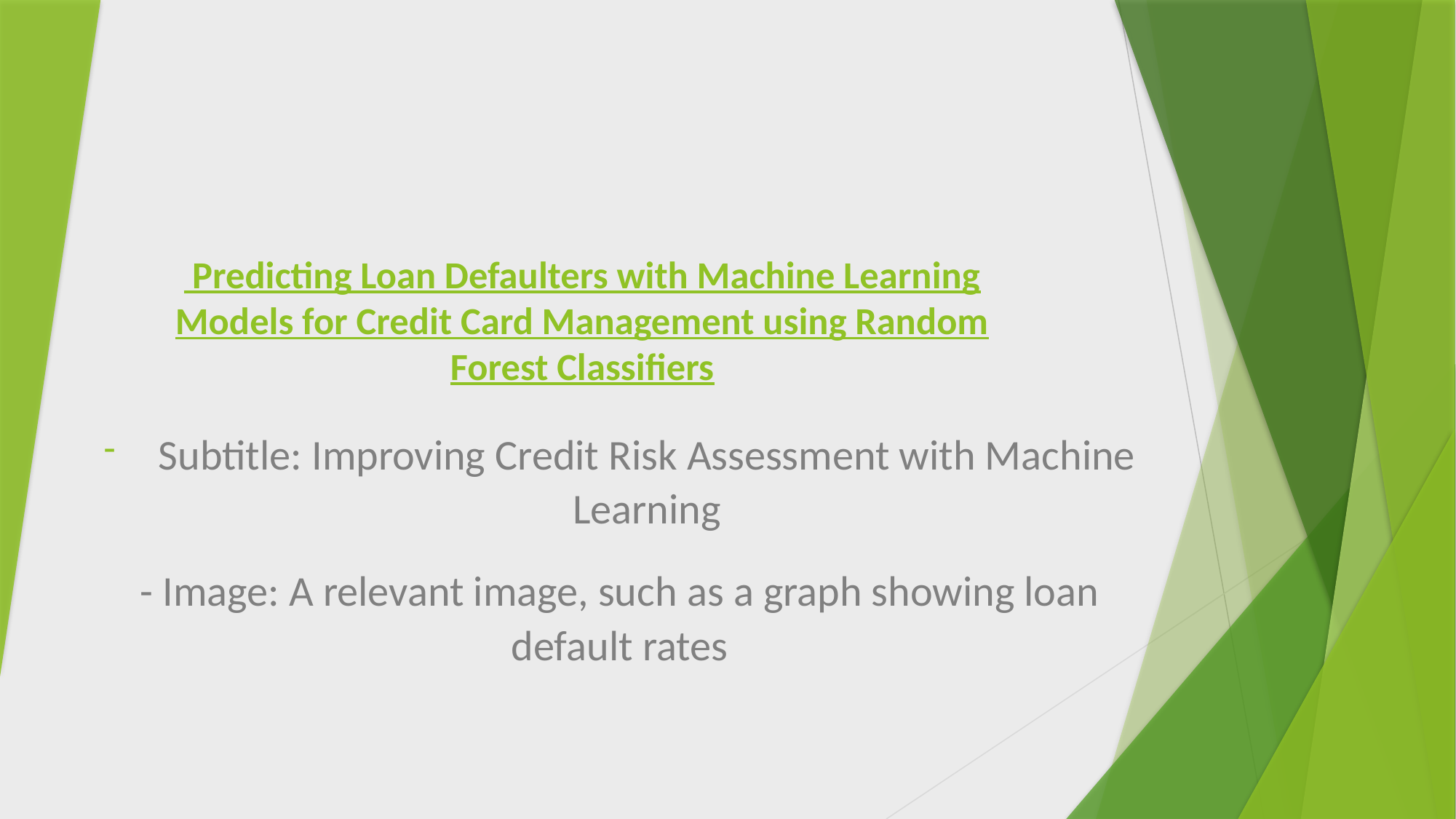

# Predicting Loan Defaulters with Machine Learning Models for Credit Card Management using Random Forest Classifiers
Subtitle: Improving Credit Risk Assessment with Machine Learning
- Image: A relevant image, such as a graph showing loan default rates